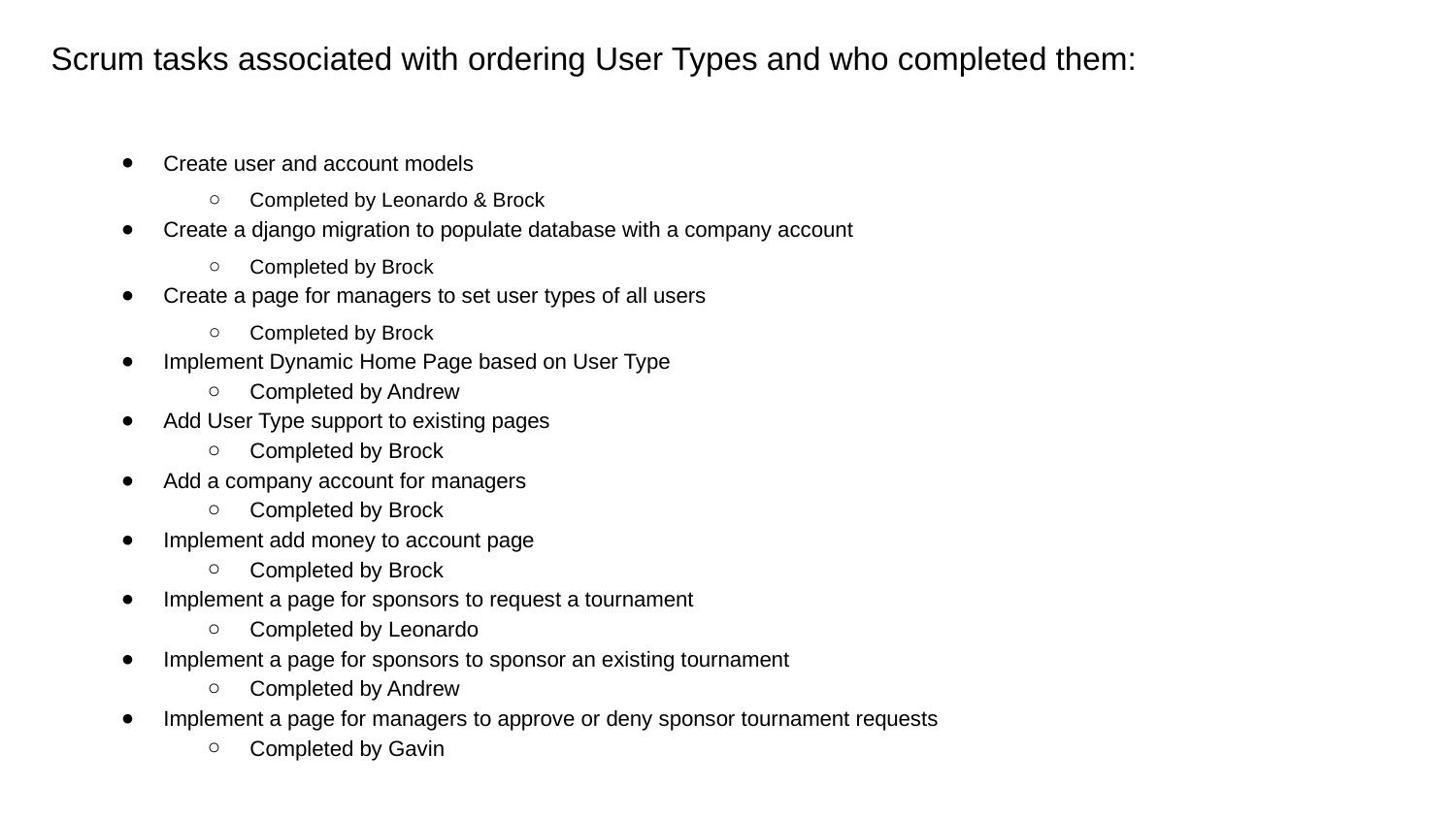

# Scrum tasks associated with ordering User Types and who completed them:
Create user and account models
Completed by Leonardo & Brock
Create a django migration to populate database with a company account
Completed by Brock
Create a page for managers to set user types of all users
Completed by Brock
Implement Dynamic Home Page based on User Type
Completed by Andrew
Add User Type support to existing pages
Completed by Brock
Add a company account for managers
Completed by Brock
Implement add money to account page
Completed by Brock
Implement a page for sponsors to request a tournament
Completed by Leonardo
Implement a page for sponsors to sponsor an existing tournament
Completed by Andrew
Implement a page for managers to approve or deny sponsor tournament requests
Completed by Gavin